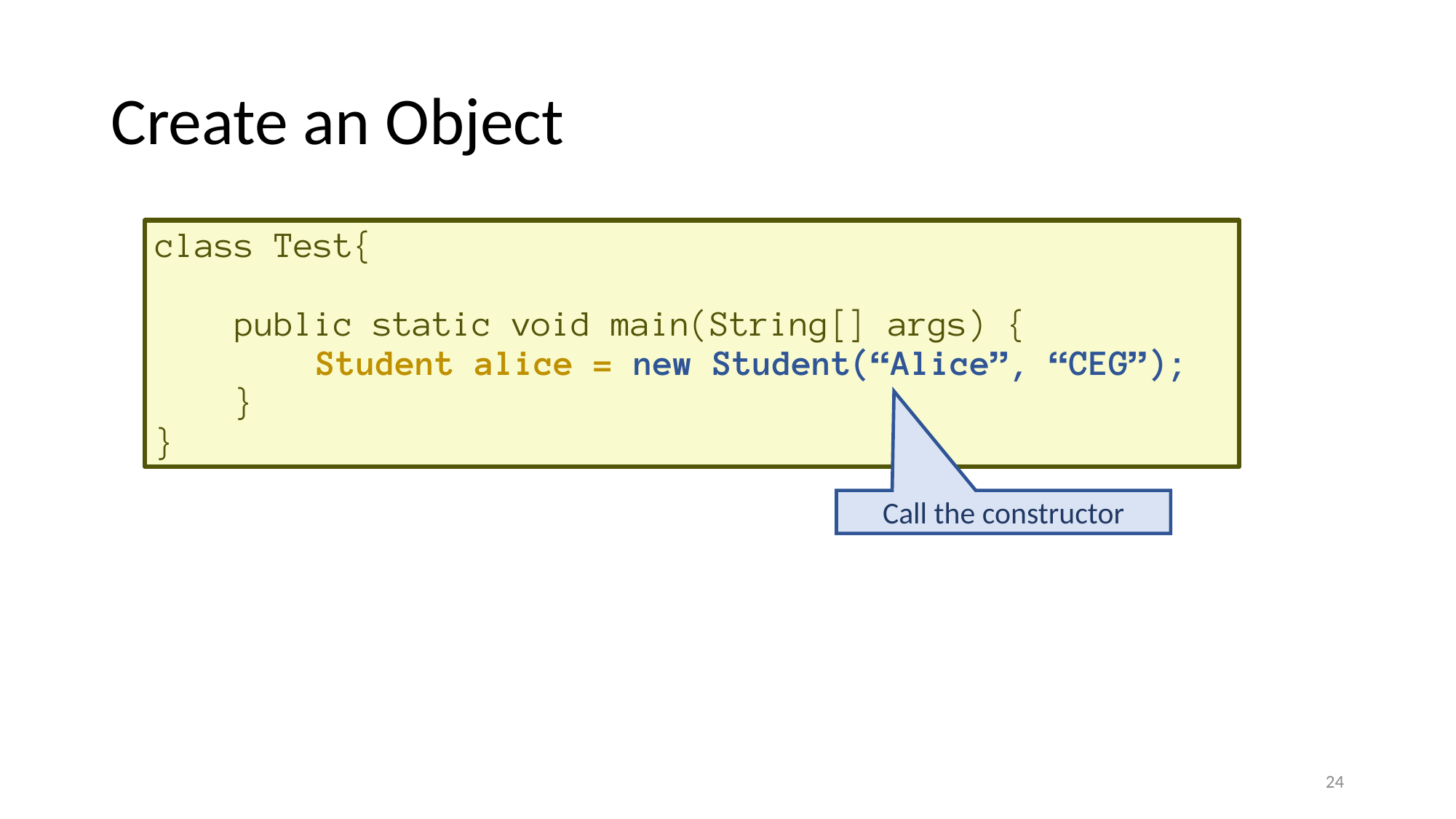

# Create an Object
class Test{

    public static void main(String[] args) {
Student alice = new Student(“Alice”, “CEG”);
    }
}
Call the constructor
24